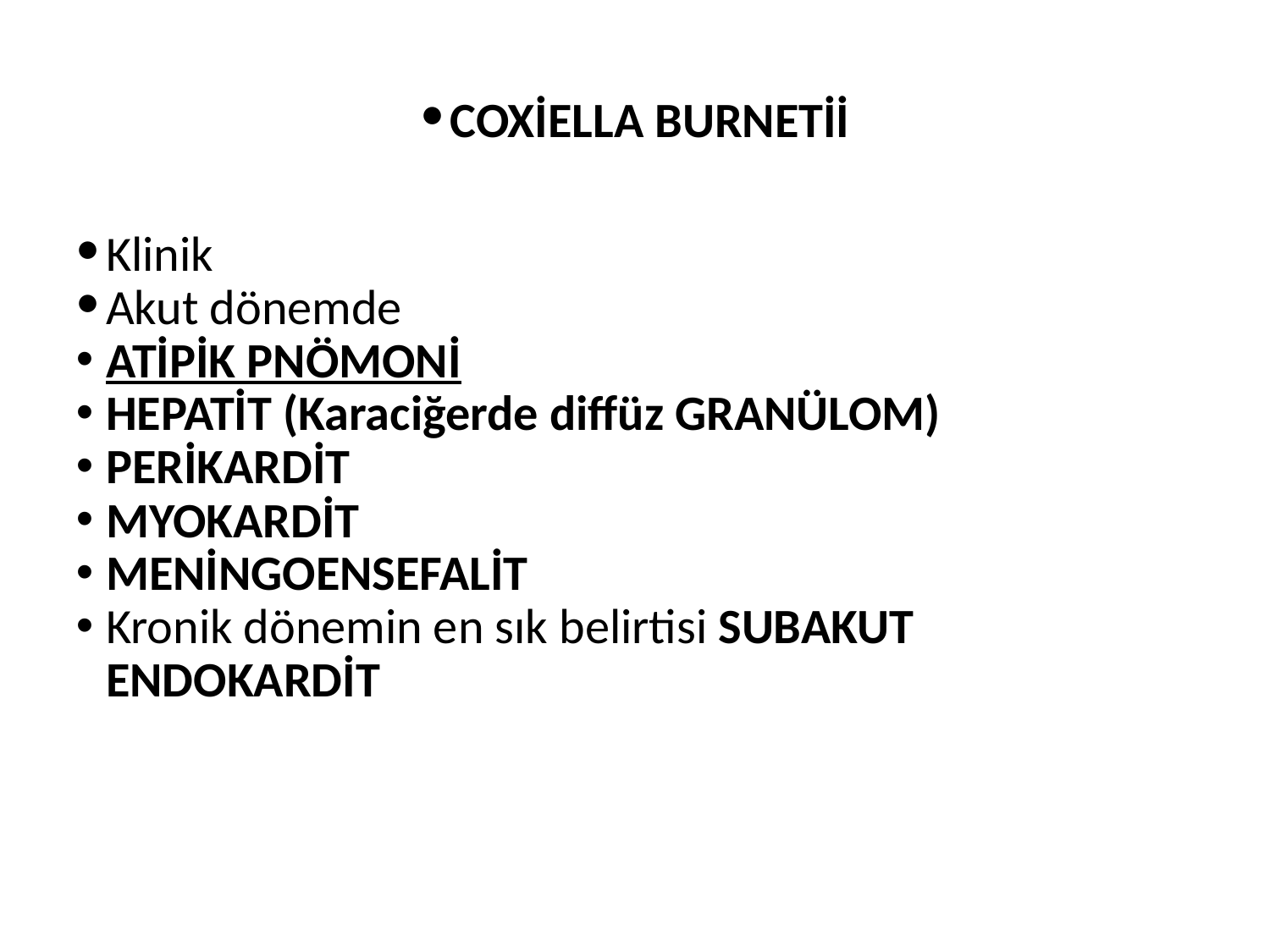

COXİELLA BURNETİİ
Klinik
Akut dönemde
ATİPİK PNÖMONİ
HEPATİT (Karaciğerde diffüz GRANÜLOM)
PERİKARDİT
MYOKARDİT
MENİNGOENSEFALİT
Kronik dönemin en sık belirtisi SUBAKUT ENDOKARDİT